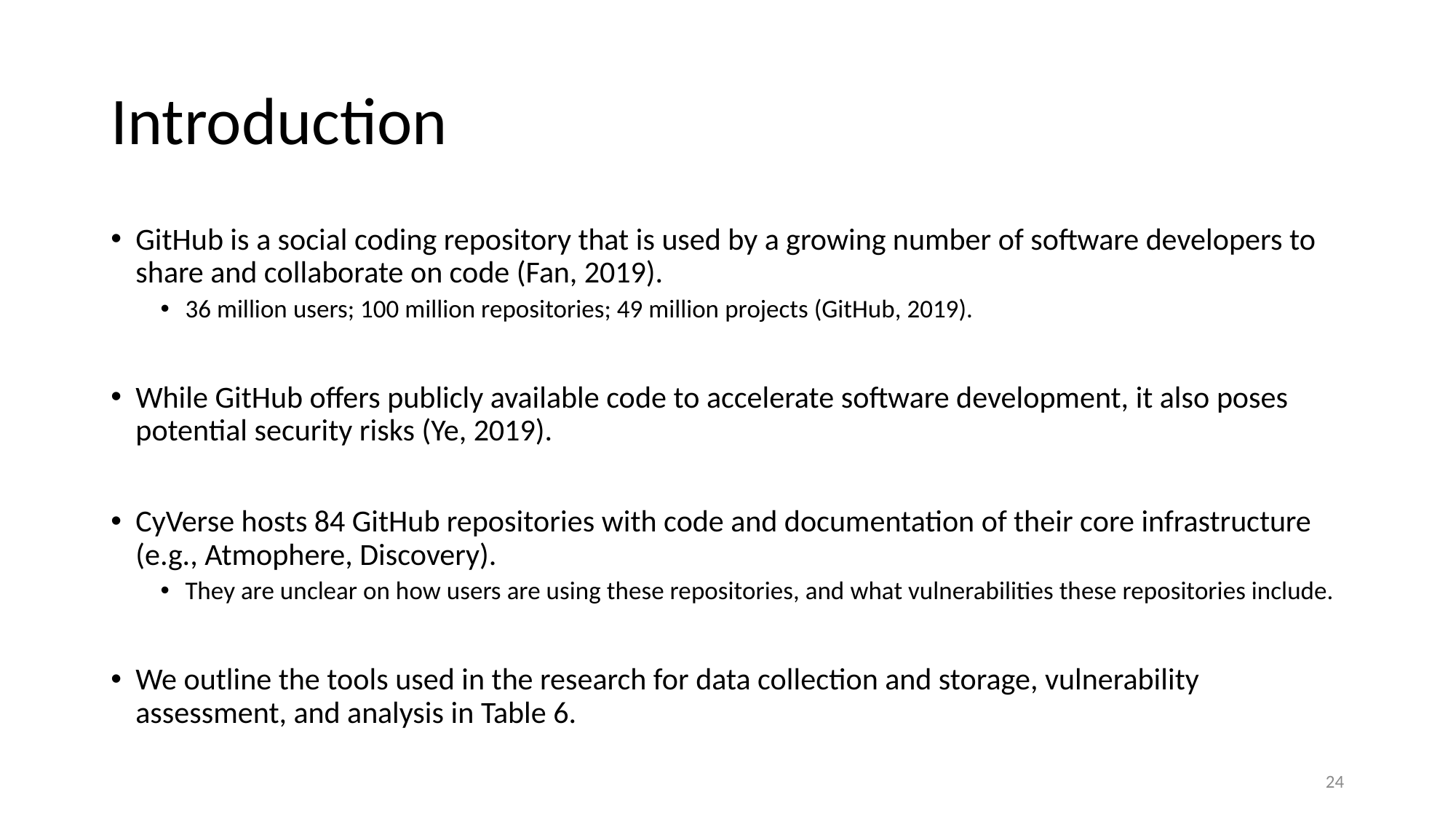

# Introduction
GitHub is a social coding repository that is used by a growing number of software developers to share and collaborate on code (Fan, 2019).
36 million users; 100 million repositories; 49 million projects (GitHub, 2019).

While GitHub offers publicly available code to accelerate software development, it also poses potential security risks (Ye, 2019).

CyVerse hosts 84 GitHub repositories with code and documentation of their core infrastructure (e.g., Atmophere, Discovery).
They are unclear on how users are using these repositories, and what vulnerabilities these repositories include.

We outline the tools used in the research for data collection and storage, vulnerability assessment, and analysis in Table 6.

24